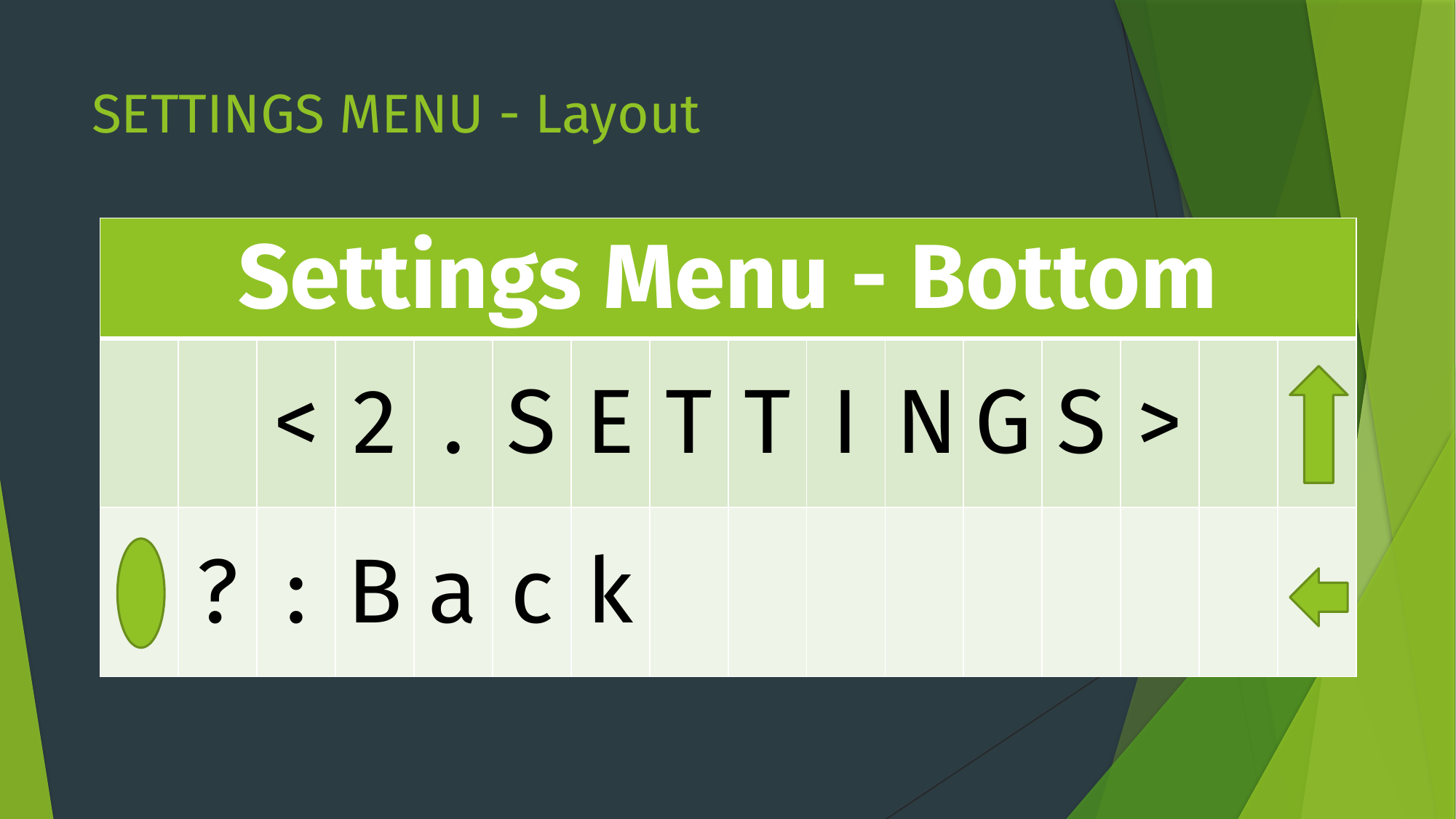

# SETTINGS MENU - Layout
| Settings Menu - Bottom |  |  |  |  |  |  |  |  |  |  |  |  |  |  |  |
| --- | --- | --- | --- | --- | --- | --- | --- | --- | --- | --- | --- | --- | --- | --- | --- |
|  |  | < | 2 | . | S | E | T | T | I | N | G | S | > |  |  |
|  | ? | : | B | a | c | k |  |  |  |  |  |  |  |  |  |